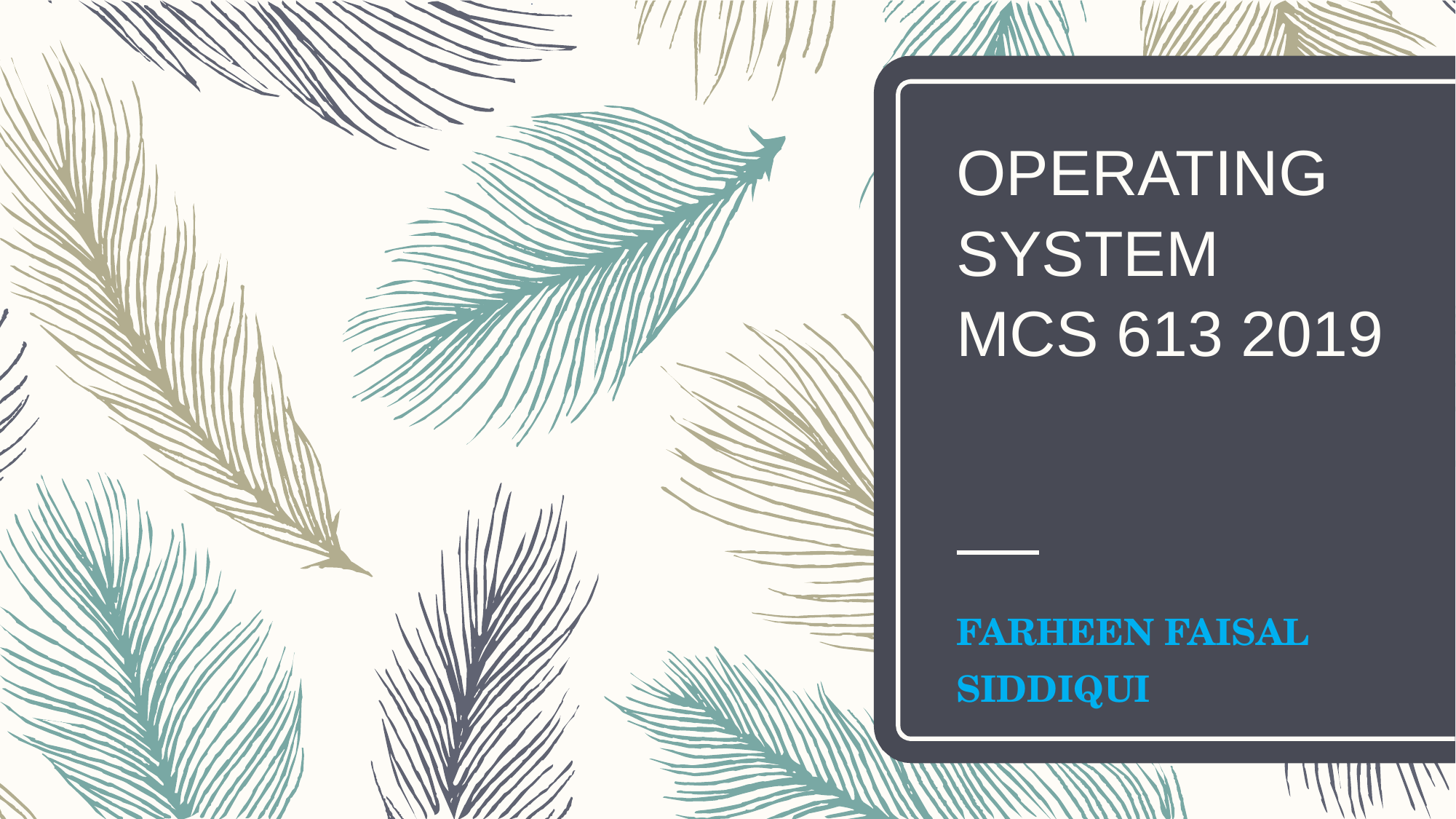

# OPERATING SYSTEM MCS 613 2019
FARHEEN FAISAL SIDDIQUI